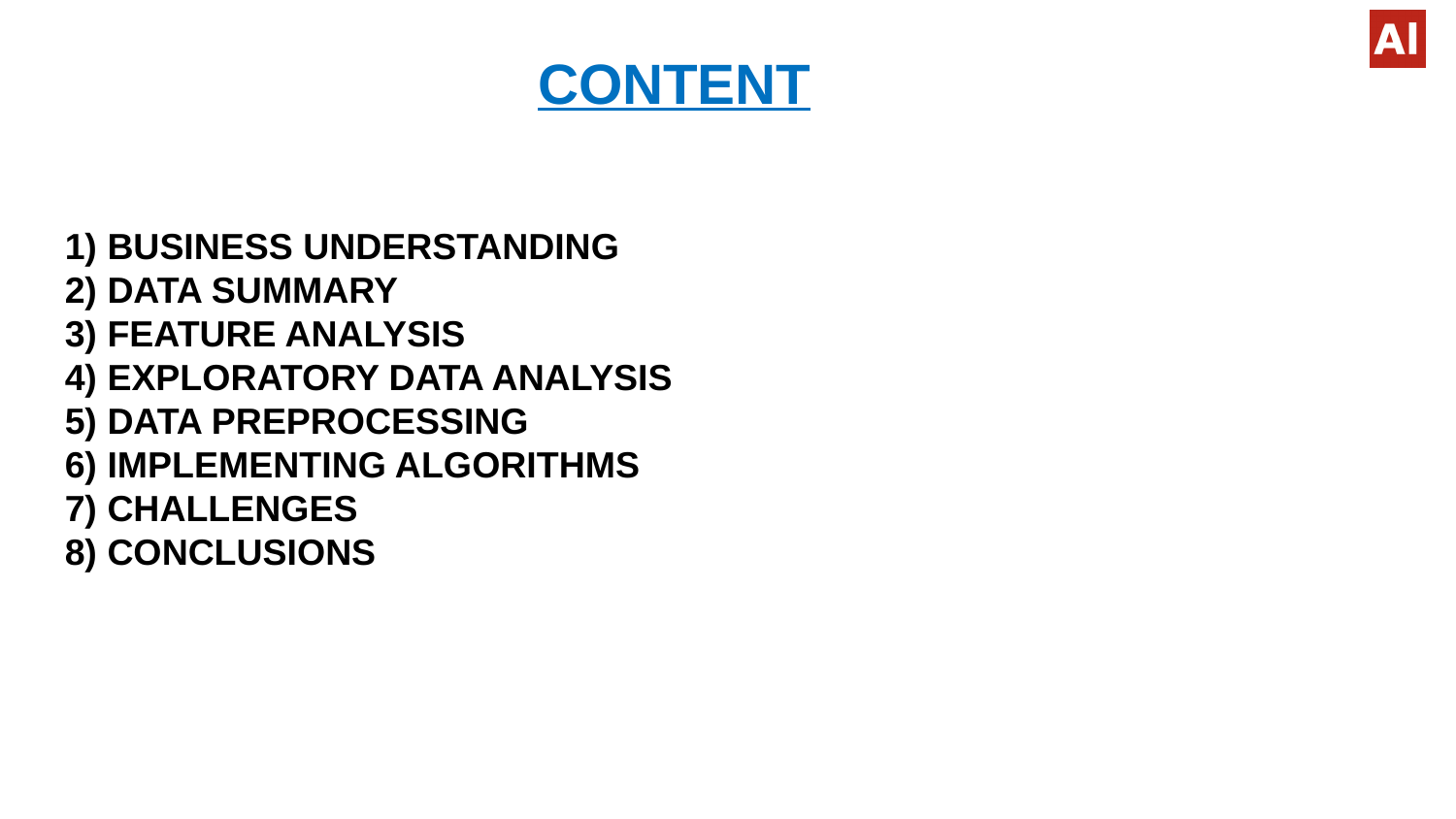

CONTENT
# 1) BUSINESS UNDERSTANDING 2) DATA SUMMARY 3) FEATURE ANALYSIS 4) EXPLORATORY DATA ANALYSIS 5) DATA PREPROCESSING 6) IMPLEMENTING ALGORITHMS 7) CHALLENGES 8) CONCLUSIONS